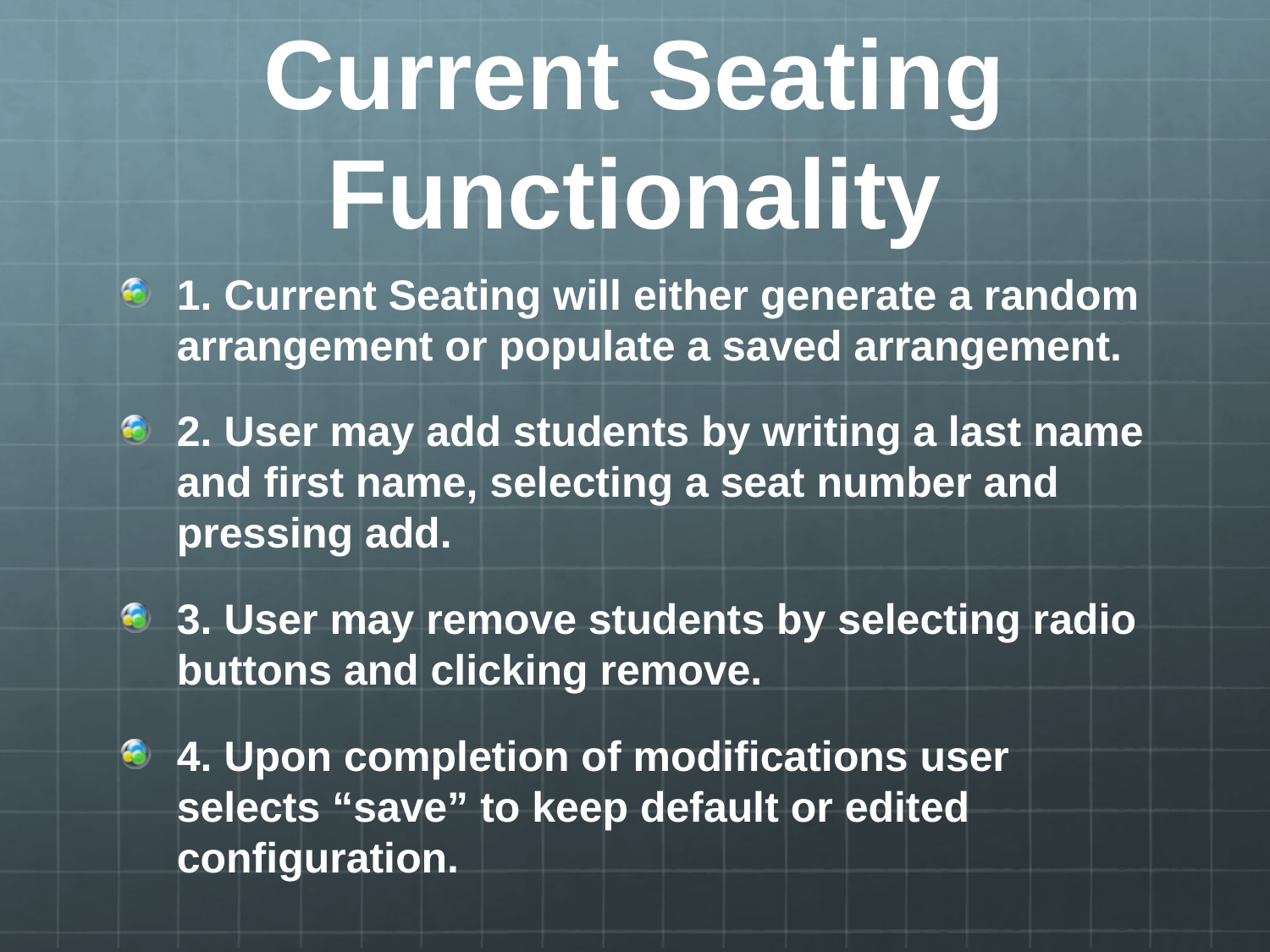

# Current Seating Functionality
1. Current Seating will either generate a random arrangement or populate a saved arrangement.
2. User may add students by writing a last name and first name, selecting a seat number and pressing add.
3. User may remove students by selecting radio buttons and clicking remove.
4. Upon completion of modifications user selects “save” to keep default or edited configuration.